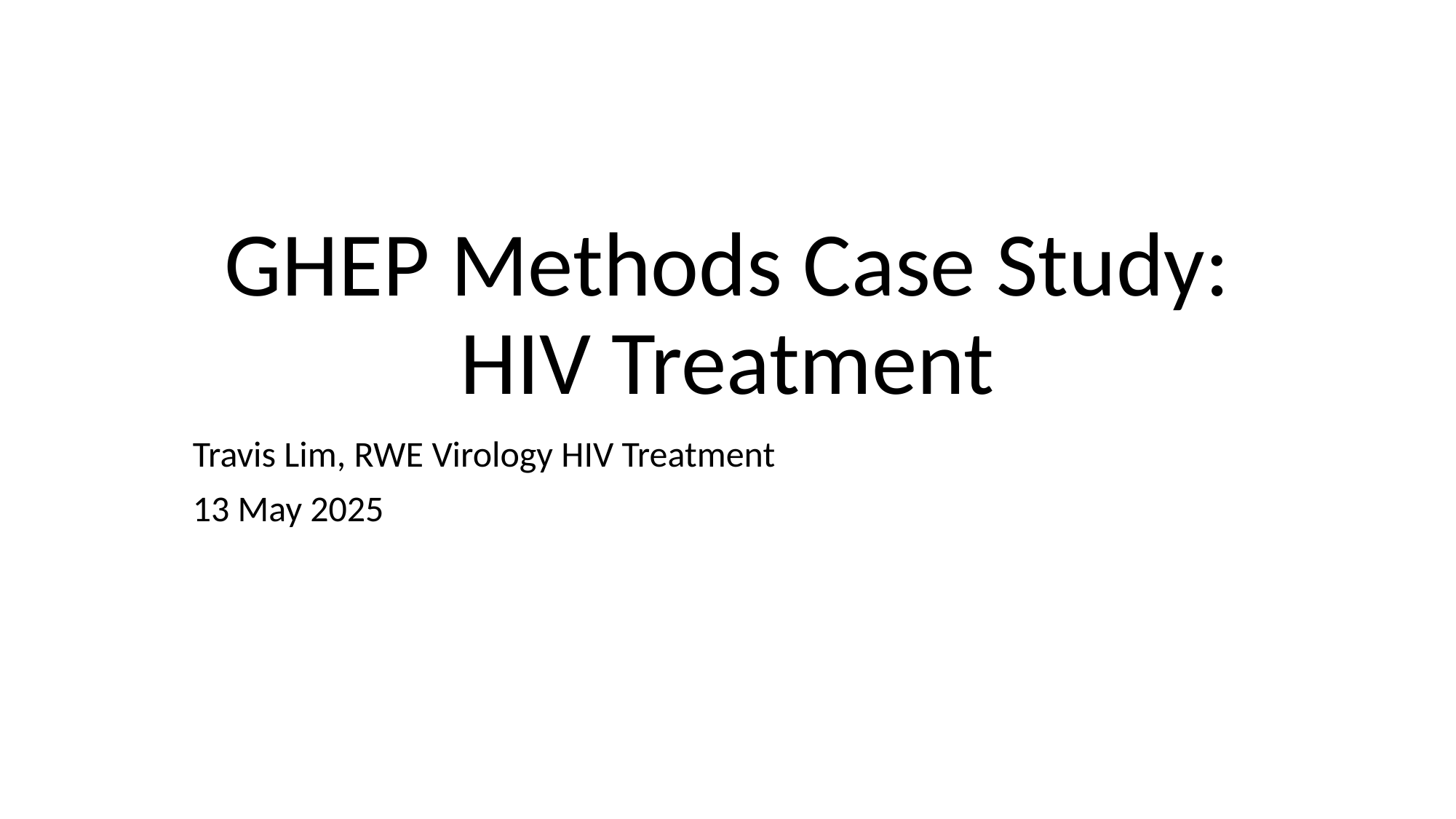

# GHEP Methods Case Study: HIV Treatment
Travis Lim, RWE Virology HIV Treatment
13 May 2025